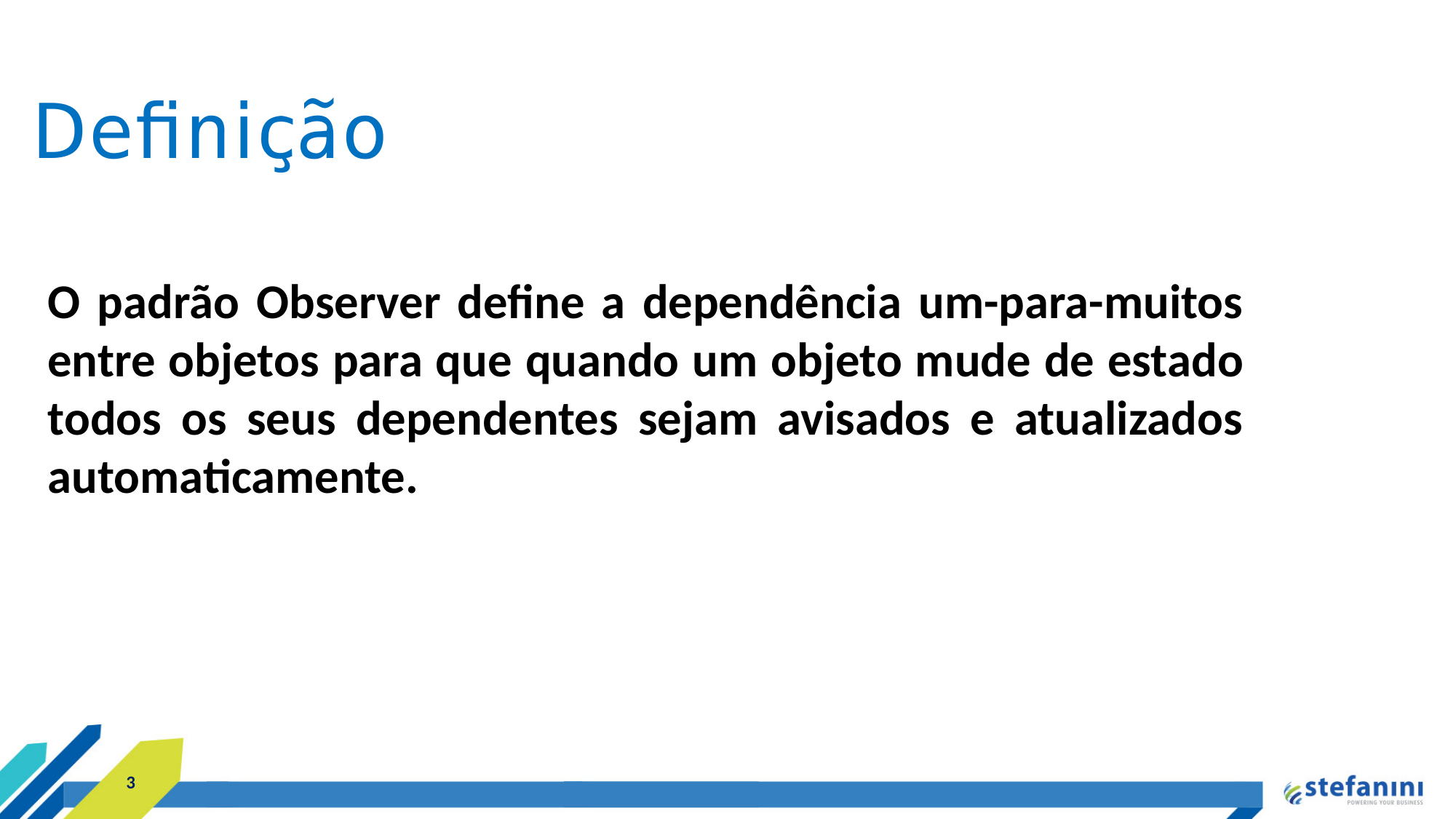

Definição
O padrão Observer define a dependência um-para-muitos entre objetos para que quando um objeto mude de estado todos os seus dependentes sejam avisados e atualizados automaticamente.
3